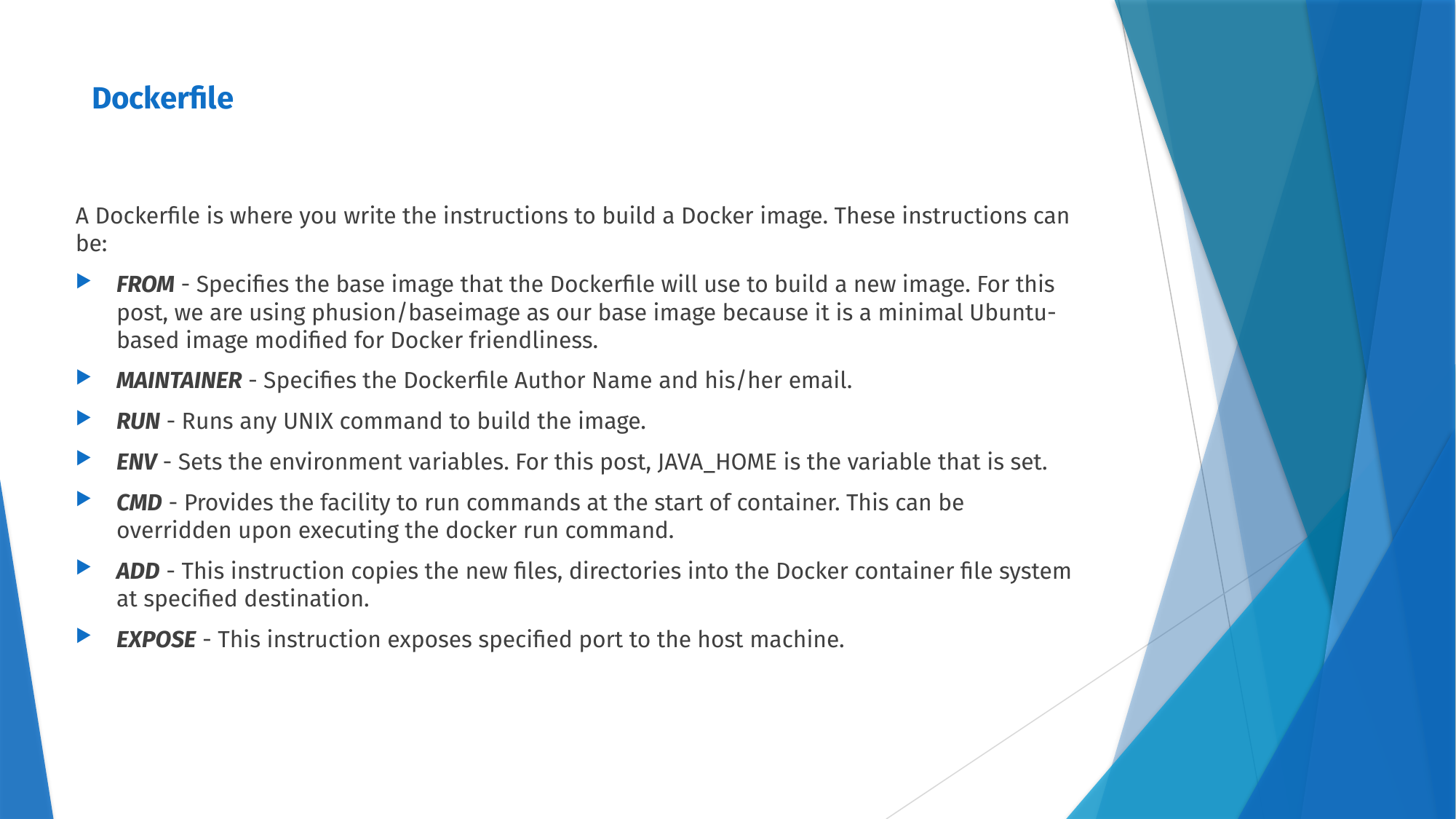

# Dockerfile
A Dockerfile is where you write the instructions to build a Docker image. These instructions can be:
FROM - Specifies the base image that the Dockerfile will use to build a new image. For this post, we are using phusion/baseimage as our base image because it is a minimal Ubuntu-based image modified for Docker friendliness.
MAINTAINER - Specifies the Dockerfile Author Name and his/her email.
RUN - Runs any UNIX command to build the image.
ENV - Sets the environment variables. For this post, JAVA_HOME is the variable that is set.
CMD - Provides the facility to run commands at the start of container. This can be overridden upon executing the docker run command.
ADD - This instruction copies the new files, directories into the Docker container file system at specified destination.
EXPOSE - This instruction exposes specified port to the host machine.